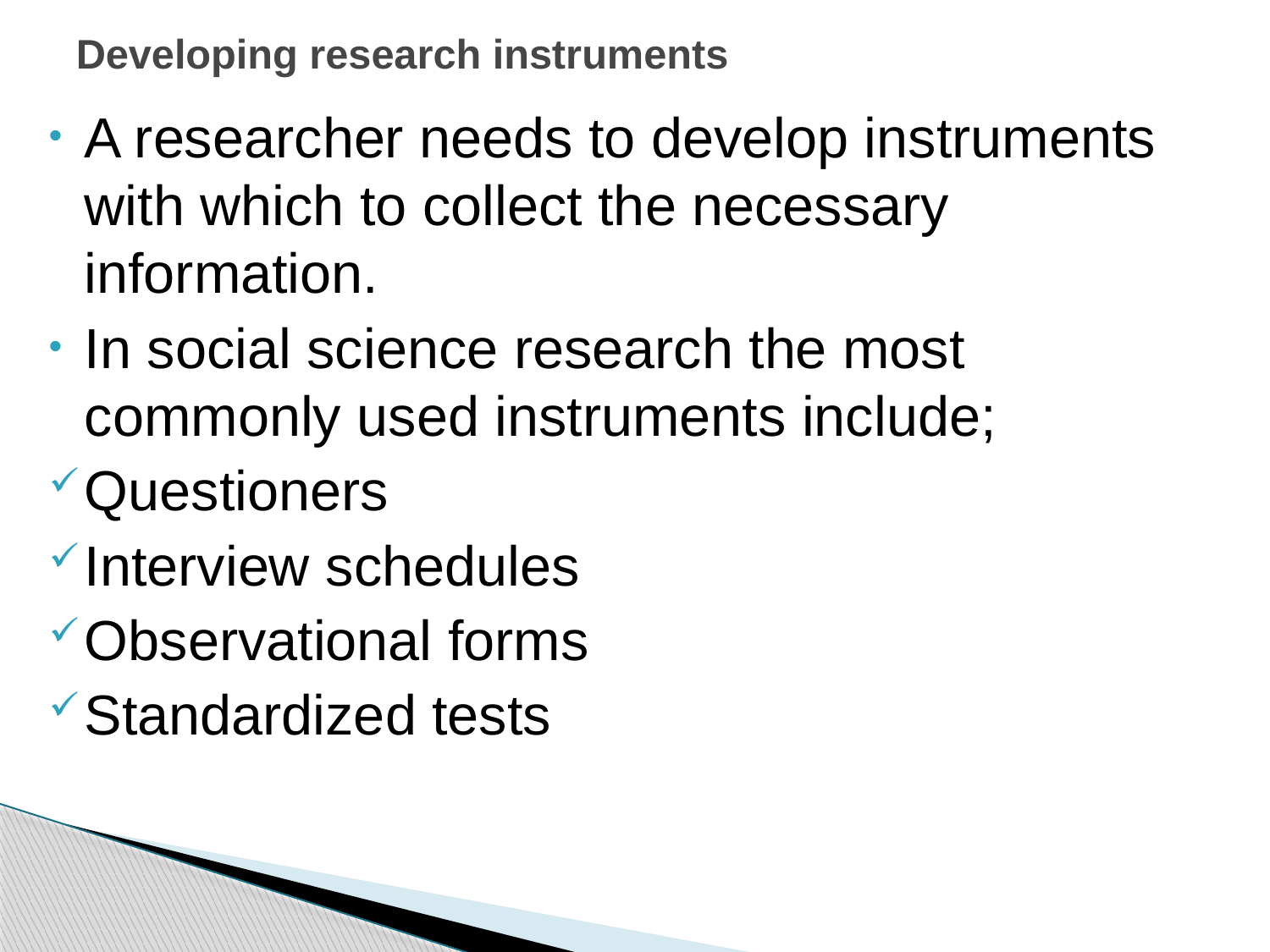

# Developing research instruments
A researcher needs to develop instruments with which to collect the necessary information.
In social science research the most commonly used instruments include;
Questioners
Interview schedules
Observational forms
Standardized tests